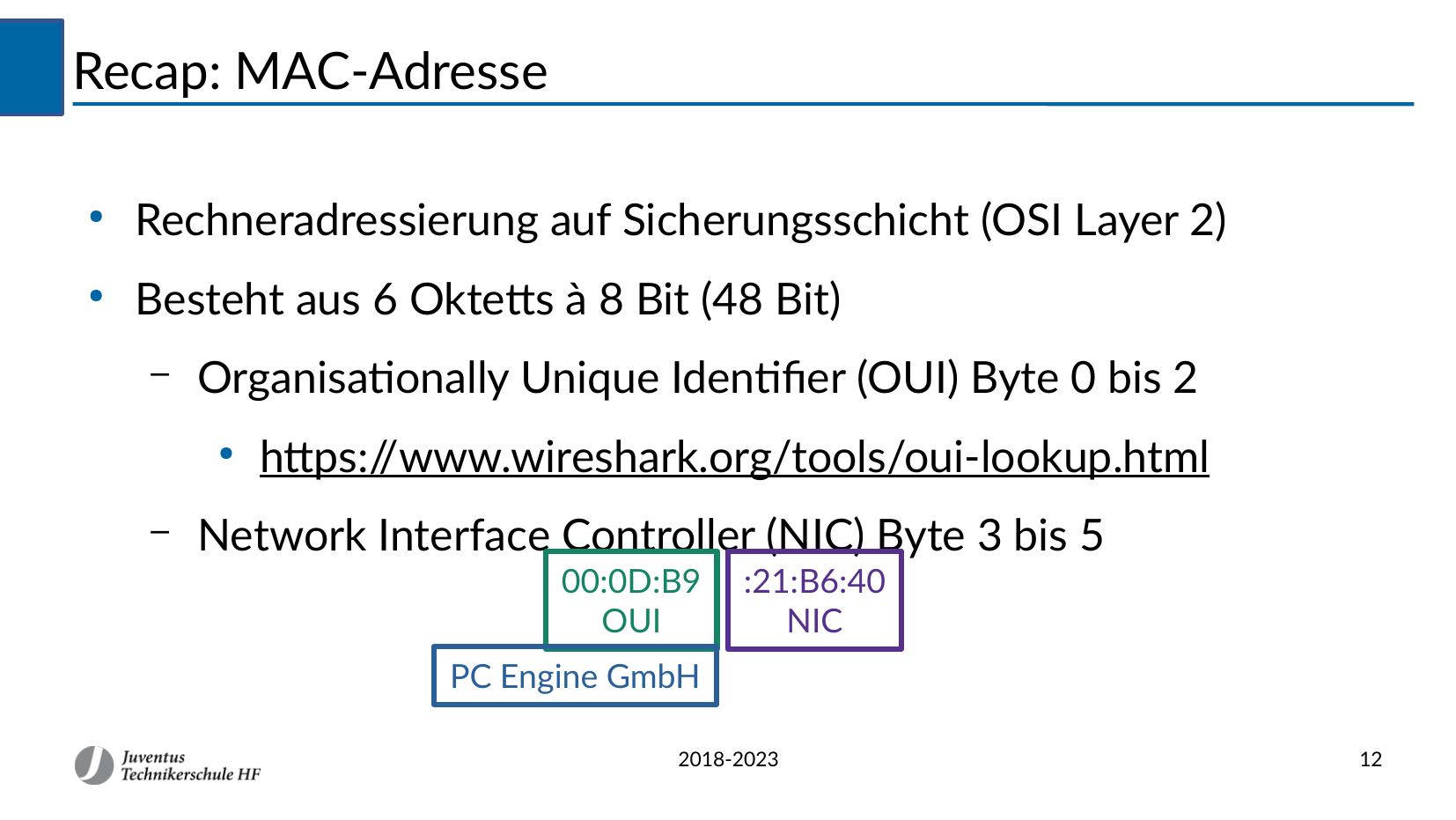

Recap: MAC-Adresse
Rechneradressierung auf Sicherungsschicht (OSI Layer 2)
Besteht aus 6 Oktetts à 8 Bit (48 Bit)
Organisationally Unique Identifier (OUI) Byte 0 bis 2
https://www.wireshark.org/tools/oui-lookup.html
Network Interface Controller (NIC) Byte 3 bis 5
00:0D:B9
OUI
:21:B6:40
NIC
PC Engine GmbH
2018-2023
12